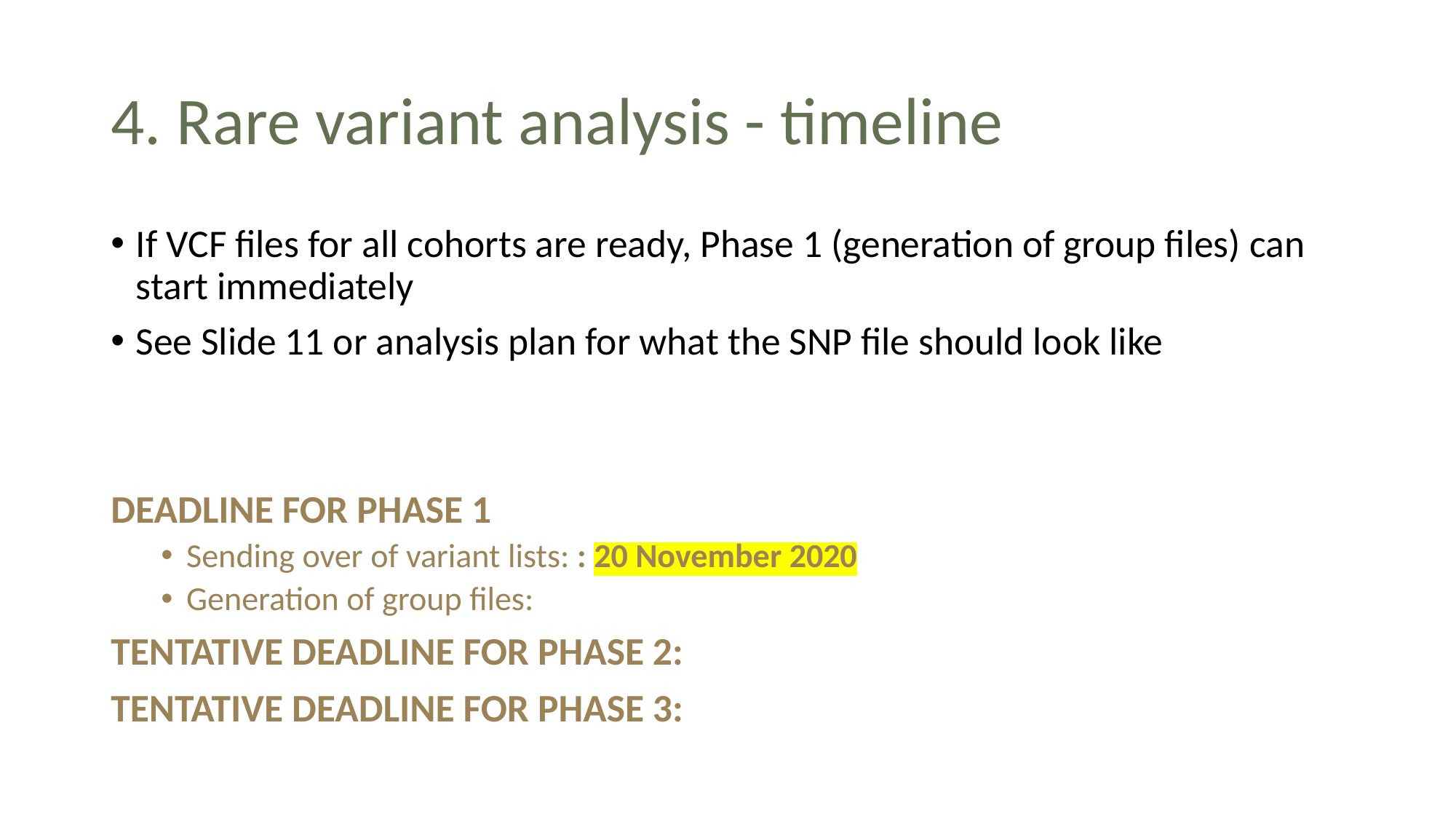

# 4. Rare variant analysis - timeline
If VCF files for all cohorts are ready, Phase 1 (generation of group files) can start immediately
See Slide 11 or analysis plan for what the SNP file should look like

DEADLINE FOR PHASE 1
Sending over of variant lists: : 20 November 2020
Generation of group files:
TENTATIVE DEADLINE FOR PHASE 2:
TENTATIVE DEADLINE FOR PHASE 3: